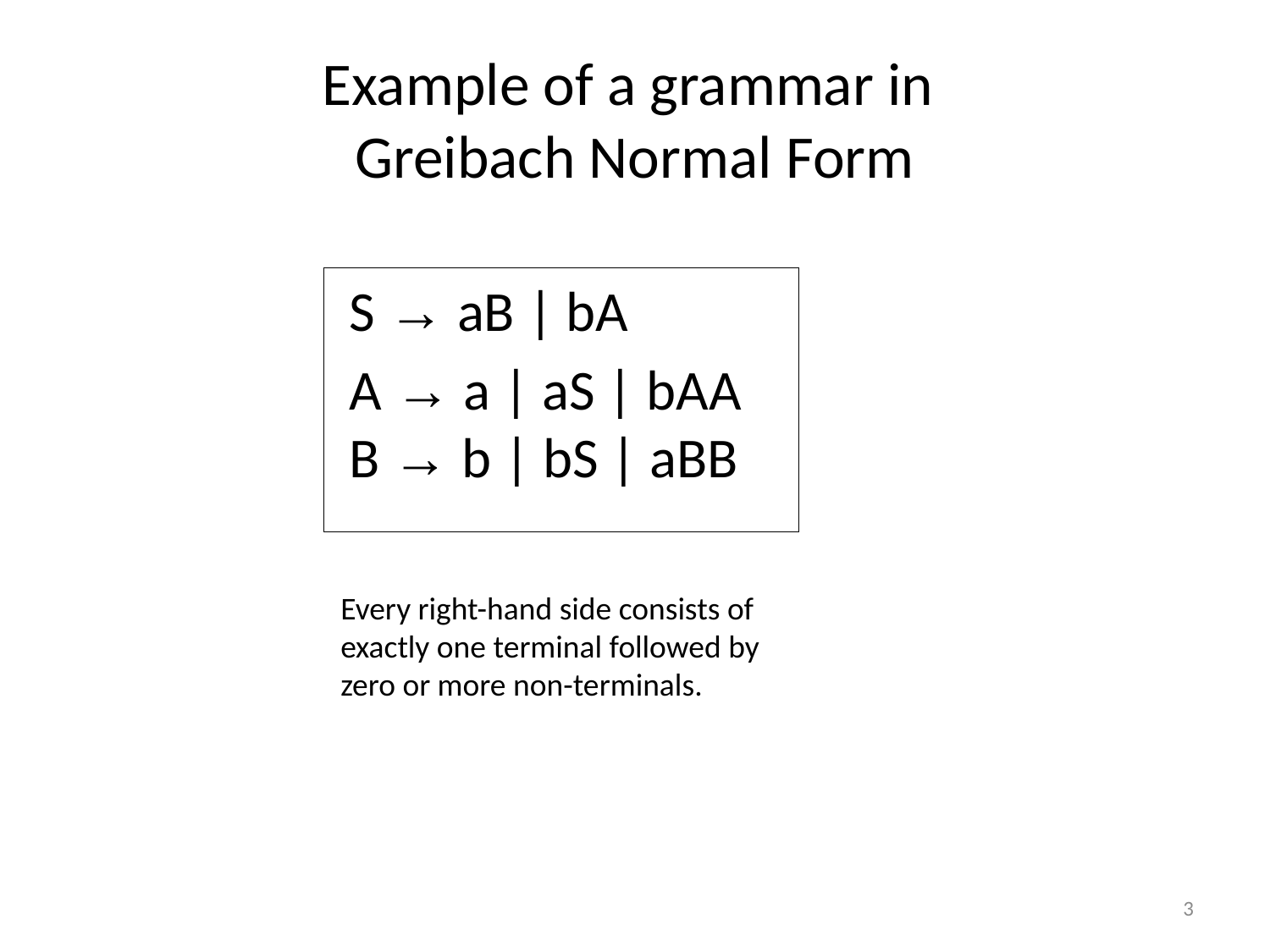

# Example of a grammar in Greibach Normal Form
 S → aB | bA
 A → a | aS | bAA
 B → b | bS | aBB
Every right-hand side consists of exactly one terminal followed by zero or more non-terminals.
3